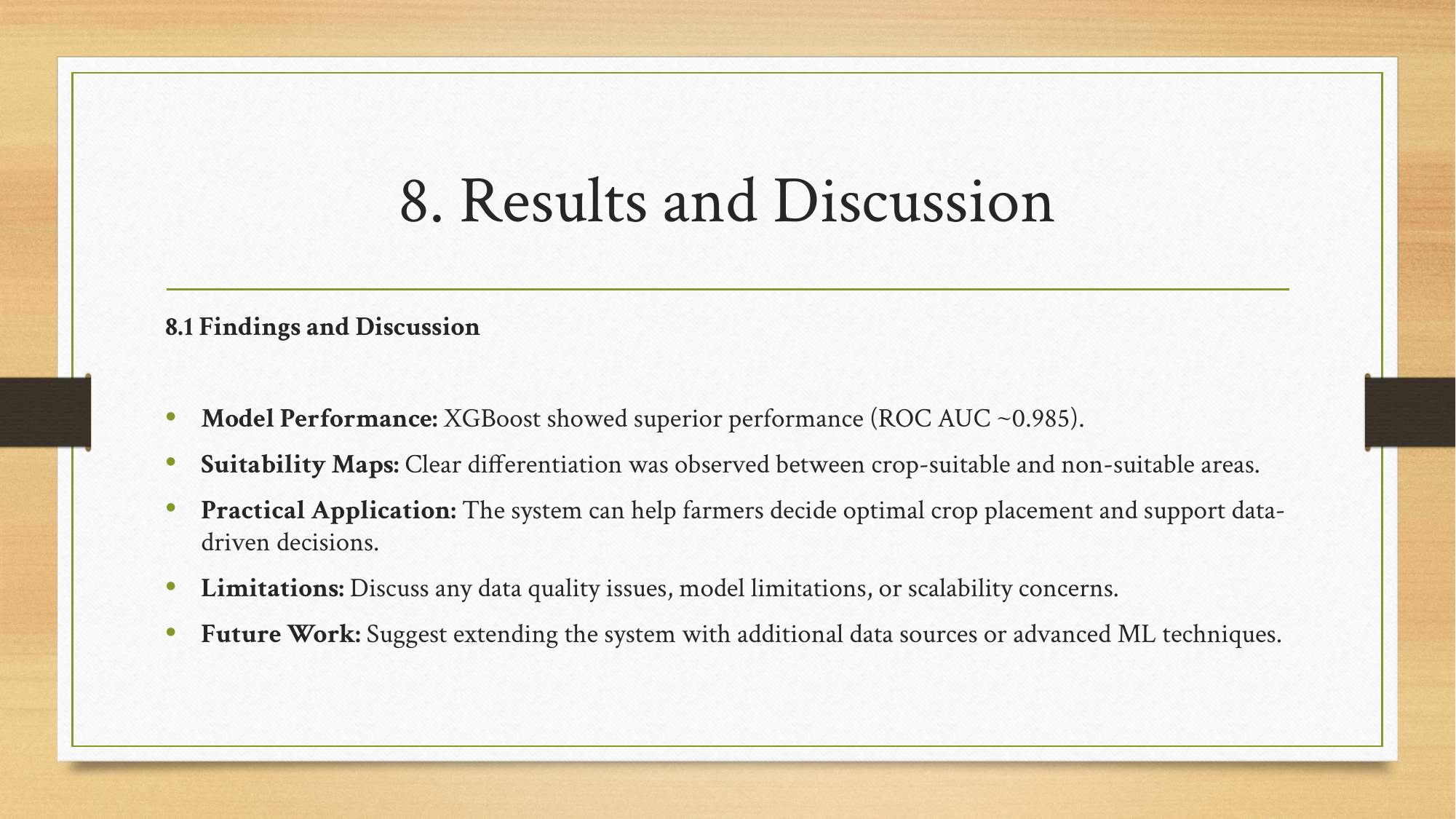

# 8. Results and Discussion
8.1 Findings and Discussion

Model Performance: XGBoost showed superior performance (ROC AUC ~0.985).
Suitability Maps: Clear differentiation was observed between crop-suitable and non-suitable areas.
Practical Application: The system can help farmers decide optimal crop placement and support data-driven decisions.
Limitations: Discuss any data quality issues, model limitations, or scalability concerns.
Future Work: Suggest extending the system with additional data sources or advanced ML techniques.